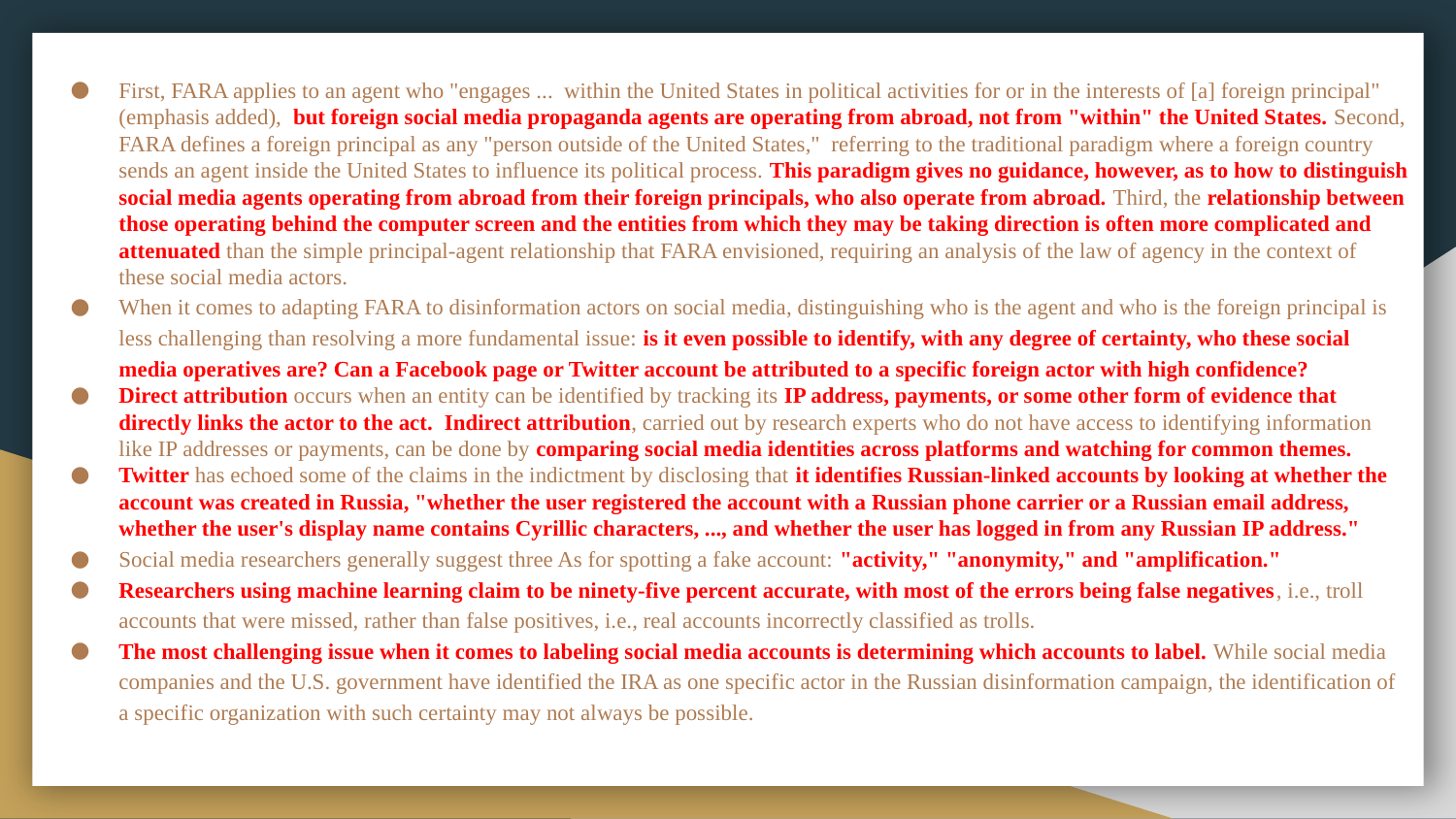

First, FARA applies to an agent who "engages ...  within the United States in political activities for or in the interests of [a] foreign principal" (emphasis added),  but foreign social media propaganda agents are operating from abroad, not from "within" the United States. Second, FARA defines a foreign principal as any "person outside of the United States,"  referring to the traditional paradigm where a foreign country sends an agent inside the United States to influence its political process. This paradigm gives no guidance, however, as to how to distinguish social media agents operating from abroad from their foreign principals, who also operate from abroad. Third, the relationship between those operating behind the computer screen and the entities from which they may be taking direction is often more complicated and attenuated than the simple principal-agent relationship that FARA envisioned, requiring an analysis of the law of agency in the context of these social media actors.
When it comes to adapting FARA to disinformation actors on social media, distinguishing who is the agent and who is the foreign principal is less challenging than resolving a more fundamental issue: is it even possible to identify, with any degree of certainty, who these social media operatives are? Can a Facebook page or Twitter account be attributed to a specific foreign actor with high confidence?
Direct attribution occurs when an entity can be identified by tracking its IP address, payments, or some other form of evidence that directly links the actor to the act.  Indirect attribution, carried out by research experts who do not have access to identifying information like IP addresses or payments, can be done by comparing social media identities across platforms and watching for common themes.
Twitter has echoed some of the claims in the indictment by disclosing that it identifies Russian-linked accounts by looking at whether the account was created in Russia, "whether the user registered the account with a Russian phone carrier or a Russian email address, whether the user's display name contains Cyrillic characters, ..., and whether the user has logged in from any Russian IP address."
Social media researchers generally suggest three As for spotting a fake account: "activity," "anonymity," and "amplification."
Researchers using machine learning claim to be ninety-five percent accurate, with most of the errors being false negatives, i.e., troll accounts that were missed, rather than false positives, i.e., real accounts incorrectly classified as trolls.
The most challenging issue when it comes to labeling social media accounts is determining which accounts to label. While social media companies and the U.S. government have identified the IRA as one specific actor in the Russian disinformation campaign, the identification of a specific organization with such certainty may not always be possible.